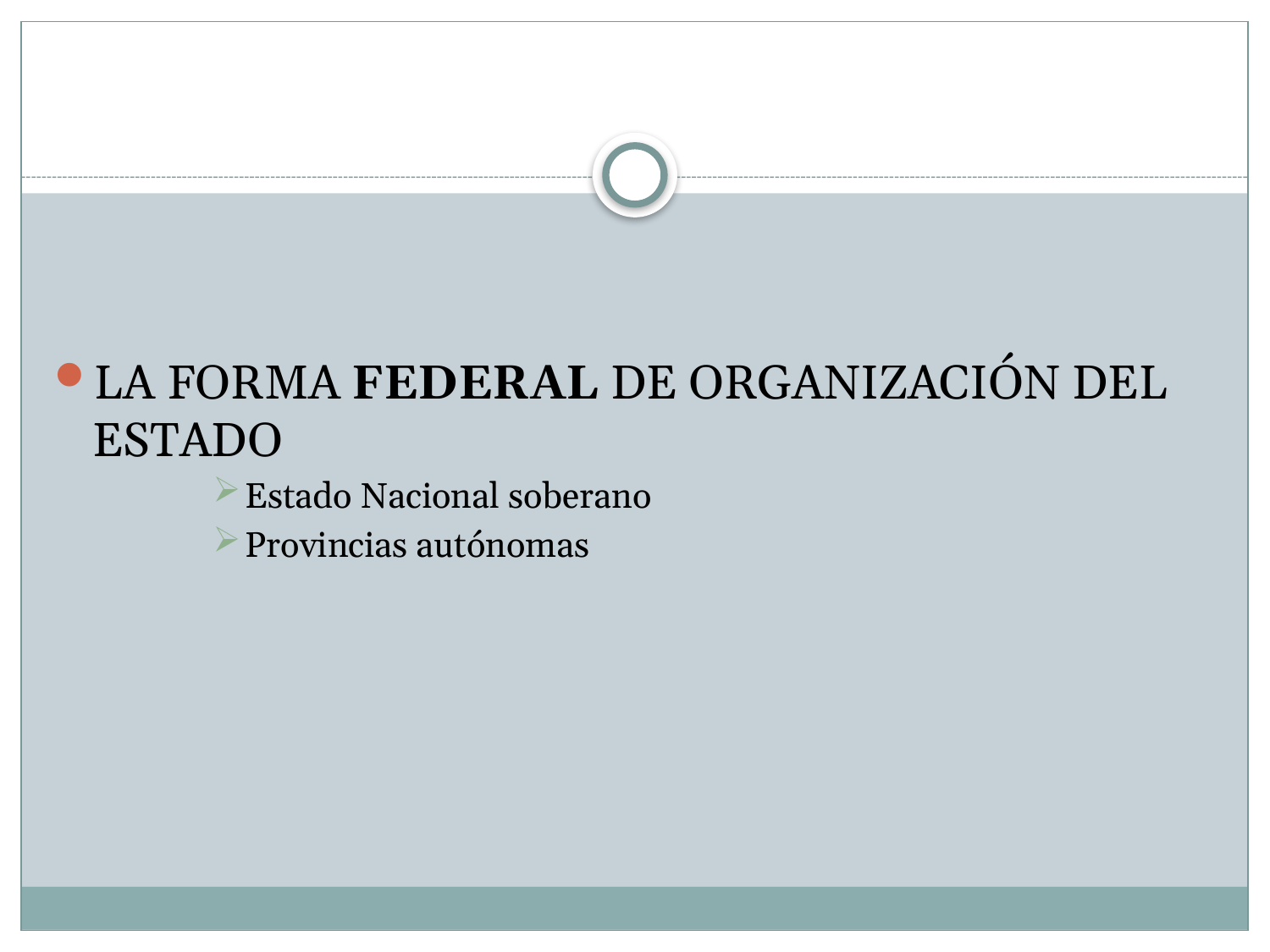

#

LA FORMA FEDERAL DE ORGANIZACIÓN DEL ESTADO
Estado Nacional soberano
Provincias autónomas